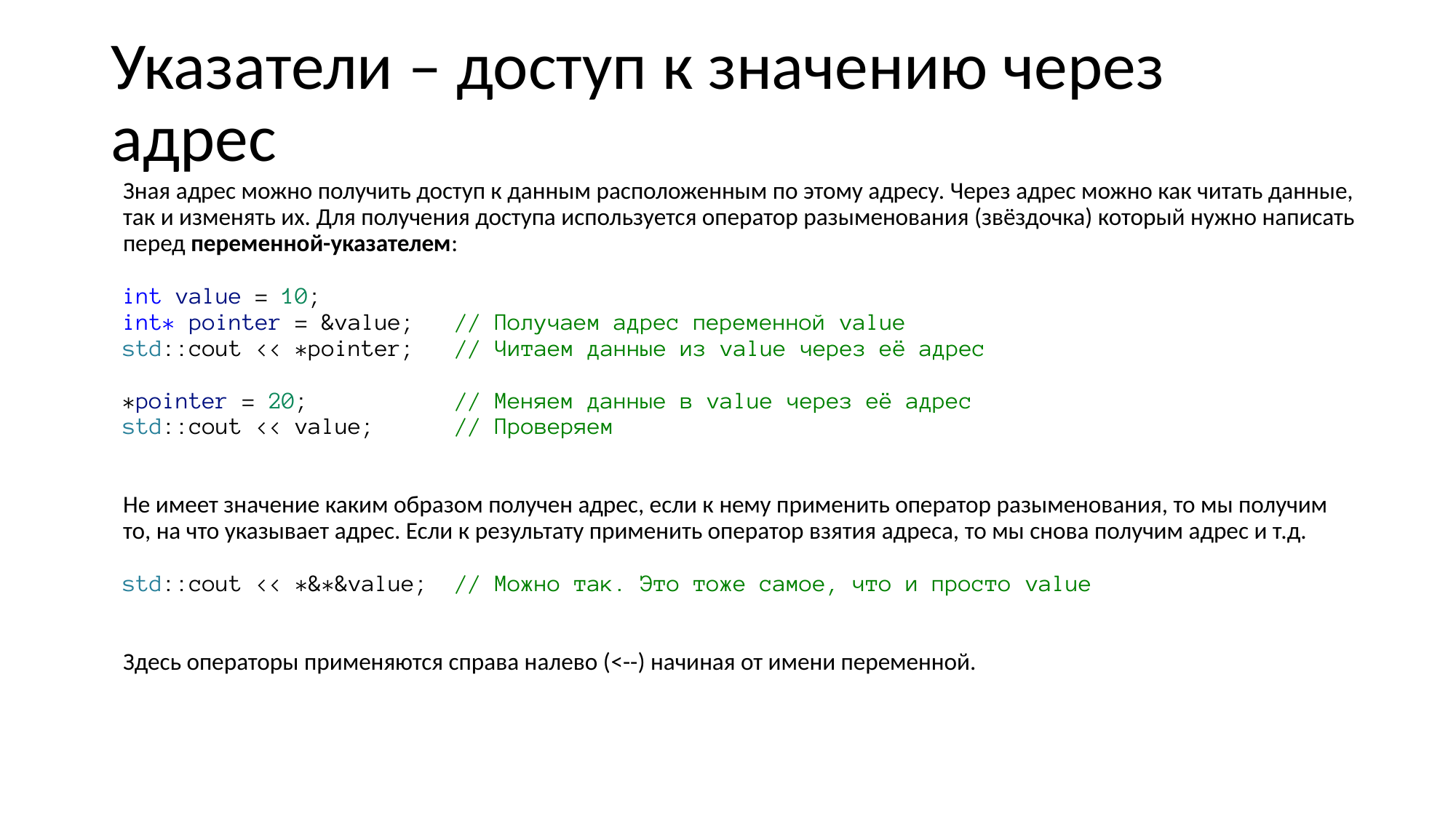

# Указатели – доступ к значению через адрес
Зная адрес можно получить доступ к данным расположенным по этому адресу. Через адрес можно как читать данные, так и изменять их. Для получения доступа используется оператор разыменования (звёздочка) который нужно написать перед переменной-указателем:

int value = 10;
int* pointer = &value;   // Получаем адрес переменной value
std::cout << *pointer;   // Читаем данные из value через её адрес
*pointer = 20;           // Меняем данные в value через её адрес
std::cout << value;      // Проверяем

Не имеет значение каким образом получен адрес, если к нему применить оператор разыменования, то мы получим то, на что указывает адрес. Если к результату применить оператор взятия адреса, то мы снова получим адрес и т.д.

std::cout << *&*&value;  // Можно так. Это тоже самое, что и просто value

Здесь операторы применяются справа налево (<--) начиная от имени переменной.